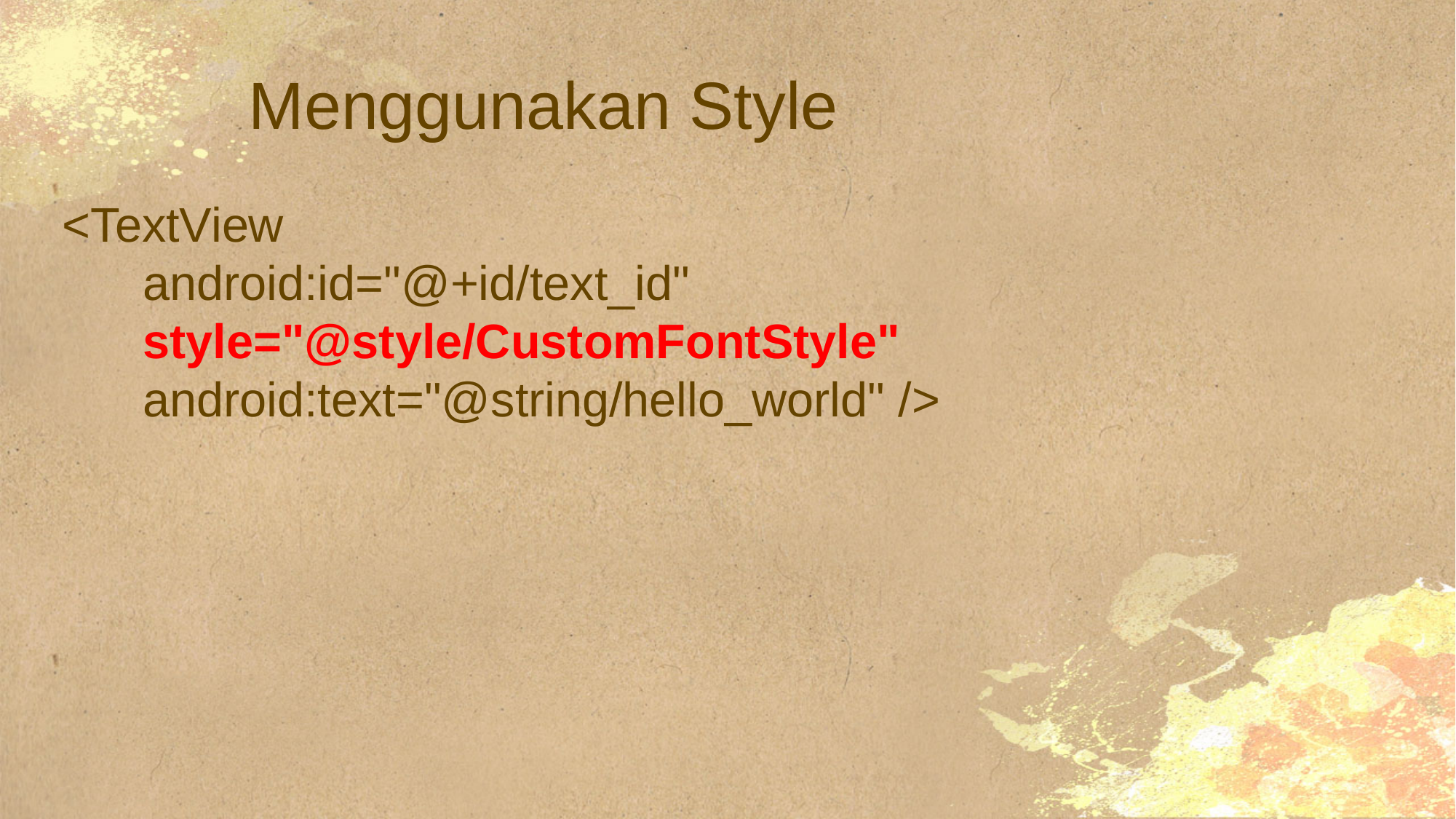

# Menggunakan Style
<TextView
      android:id="@+id/text_id"
      style="@style/CustomFontStyle"
      android:text="@string/hello_world" />